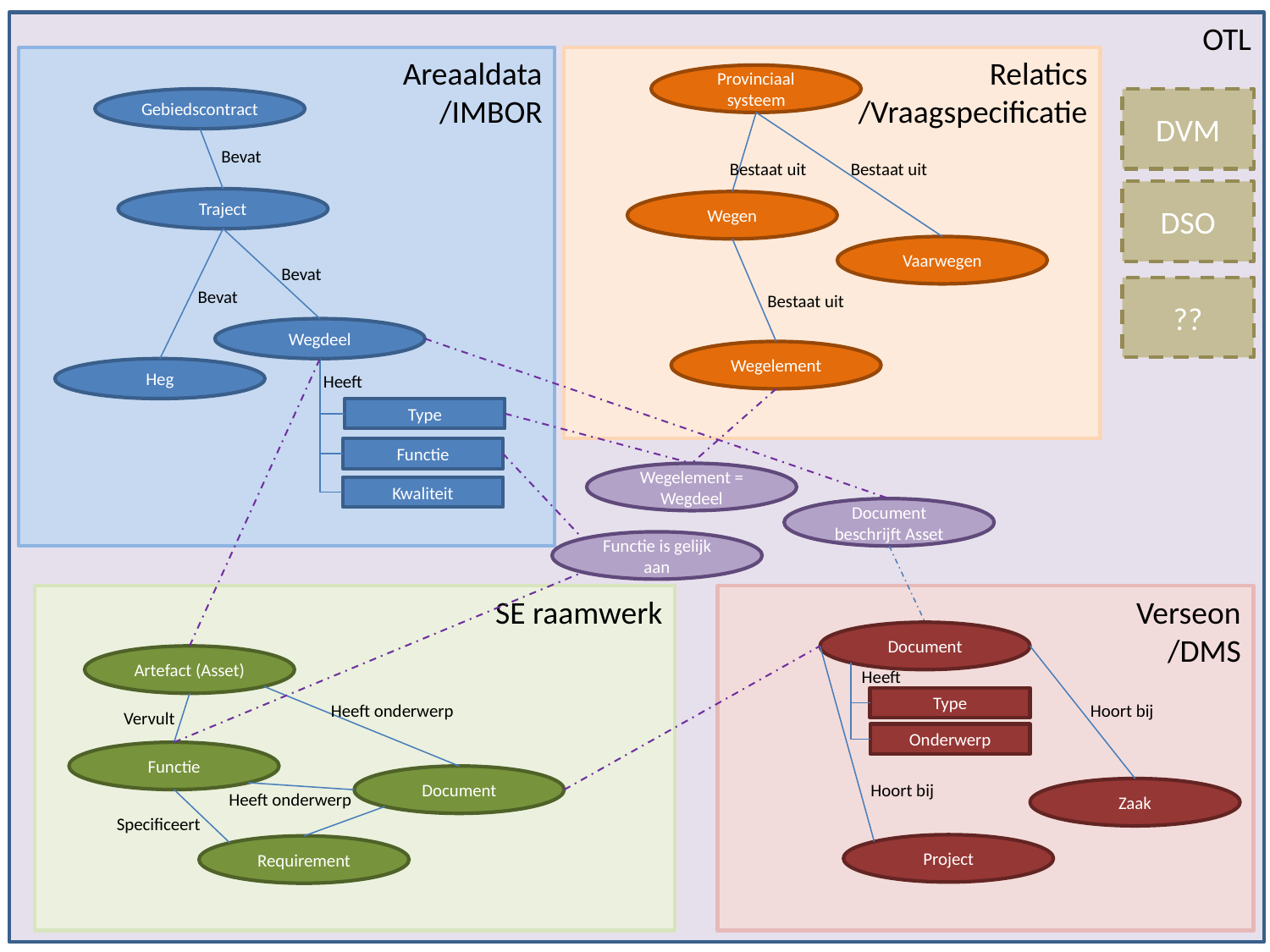

OTL
Areaaldata
/IMBOR
Relatics
/Vraagspecificatie
Provinciaal systeem
Gebiedscontract
DVM
Bevat
Bestaat uit
Bestaat uit
DSO
Traject
Wegen
Vaarwegen
Bevat
??
Bevat
Bestaat uit
Wegdeel
Wegelement
Heg
Heeft
Type
Functie
Wegelement = Wegdeel
Kwaliteit
Document beschrijft Asset
Functie is gelijk aan
Verseon
/DMS
SE raamwerk
Document
Artefact (Asset)
Heeft
Type
Hoort bij
Heeft onderwerp
Vervult
Onderwerp
Functie
Document
Hoort bij
Zaak
Heeft onderwerp
Specificeert
Project
Requirement